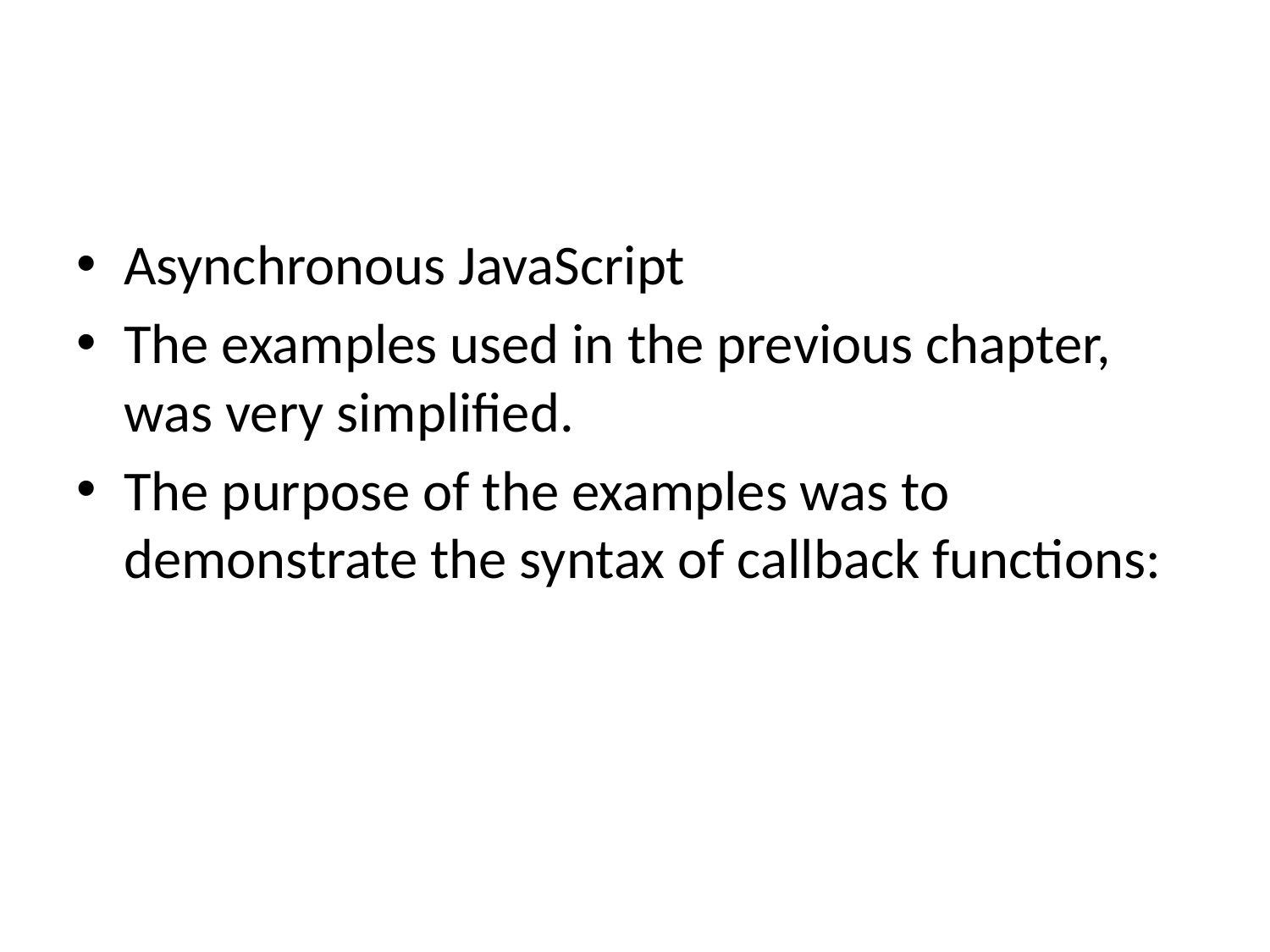

#
Asynchronous JavaScript
The examples used in the previous chapter, was very simplified.
The purpose of the examples was to demonstrate the syntax of callback functions: